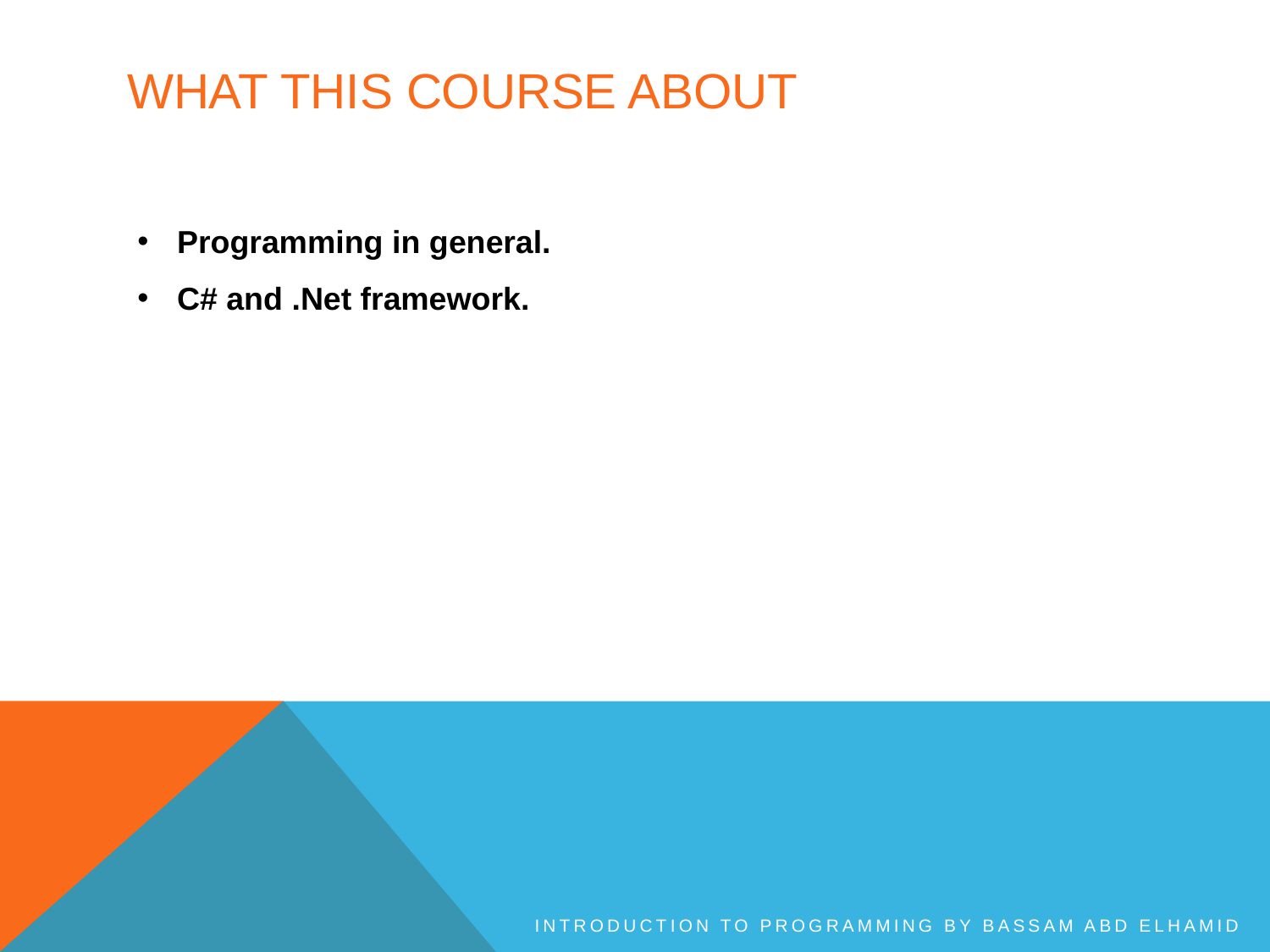

# What this course about
Programming in general.
C# and .Net framework.

Introduction to Programming By Bassam Abd Elhamid